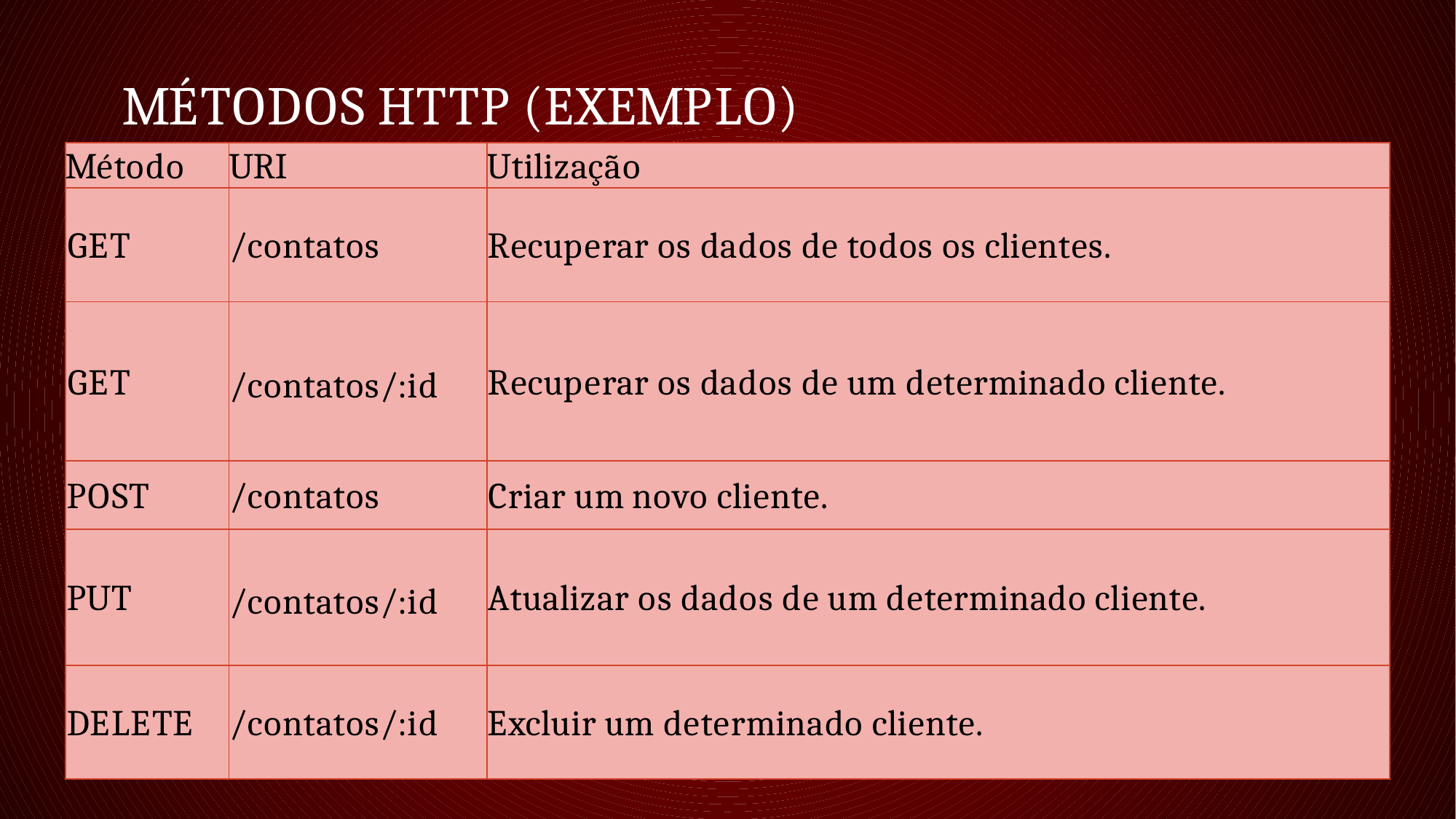

# Métodos HTTP (Exemplo)
| Método | URI | Utilização |
| --- | --- | --- |
| GET | /contatos | Recuperar os dados de todos os clientes. |
| GET | /contatos/:id | Recuperar os dados de um determinado cliente. |
| POST | /contatos | Criar um novo cliente. |
| PUT | /contatos/:id | Atualizar os dados de um determinado cliente. |
| DELETE | /contatos/:id | Excluir um determinado cliente. |